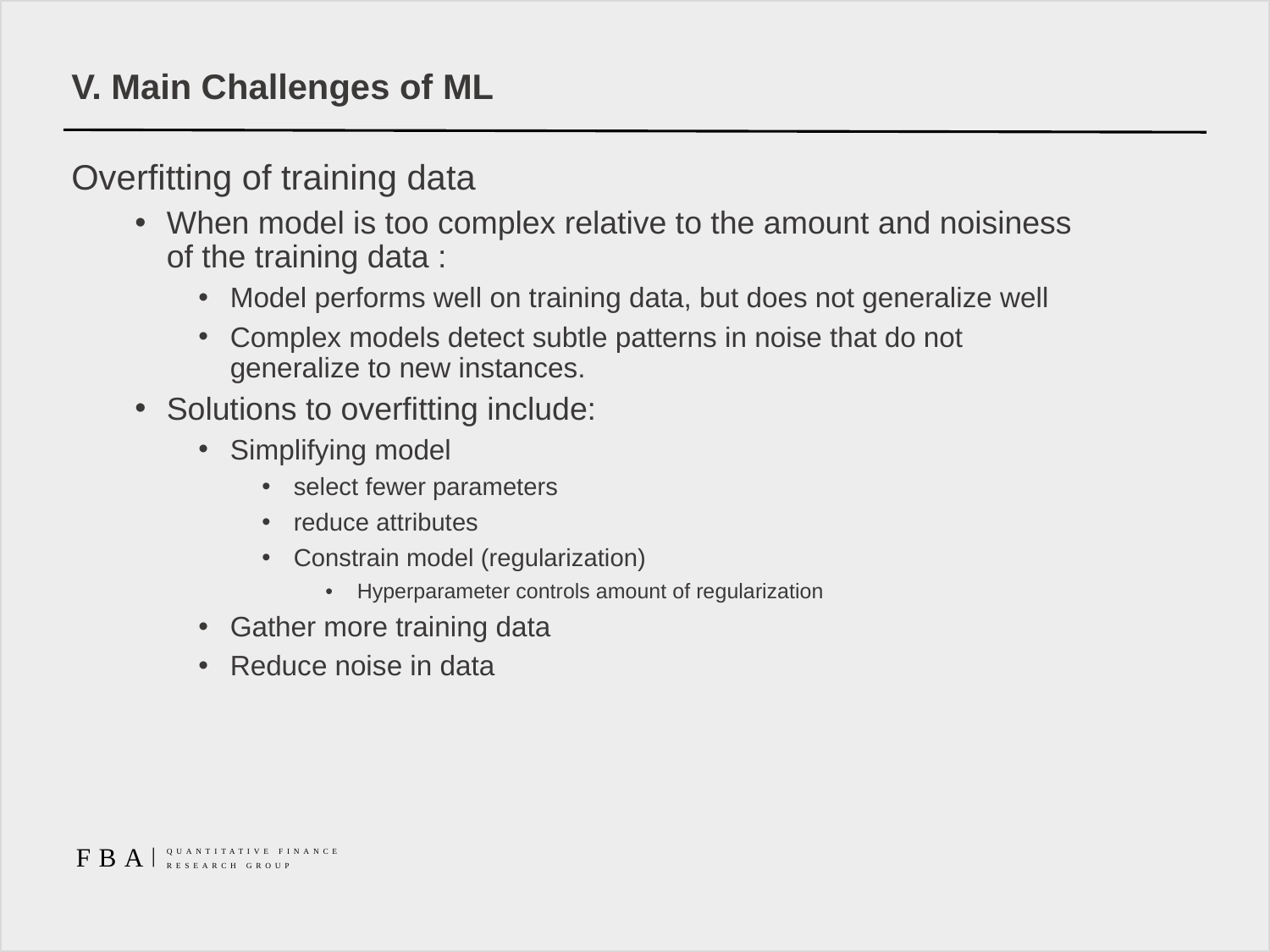

# V. Main Challenges of ML
Overfitting of training data
When model is too complex relative to the amount and noisiness of the training data :
Model performs well on training data, but does not generalize well
Complex models detect subtle patterns in noise that do not generalize to new instances.
Solutions to overfitting include:
Simplifying model
select fewer parameters
reduce attributes
Constrain model (regularization)
Hyperparameter controls amount of regularization
Gather more training data
Reduce noise in data